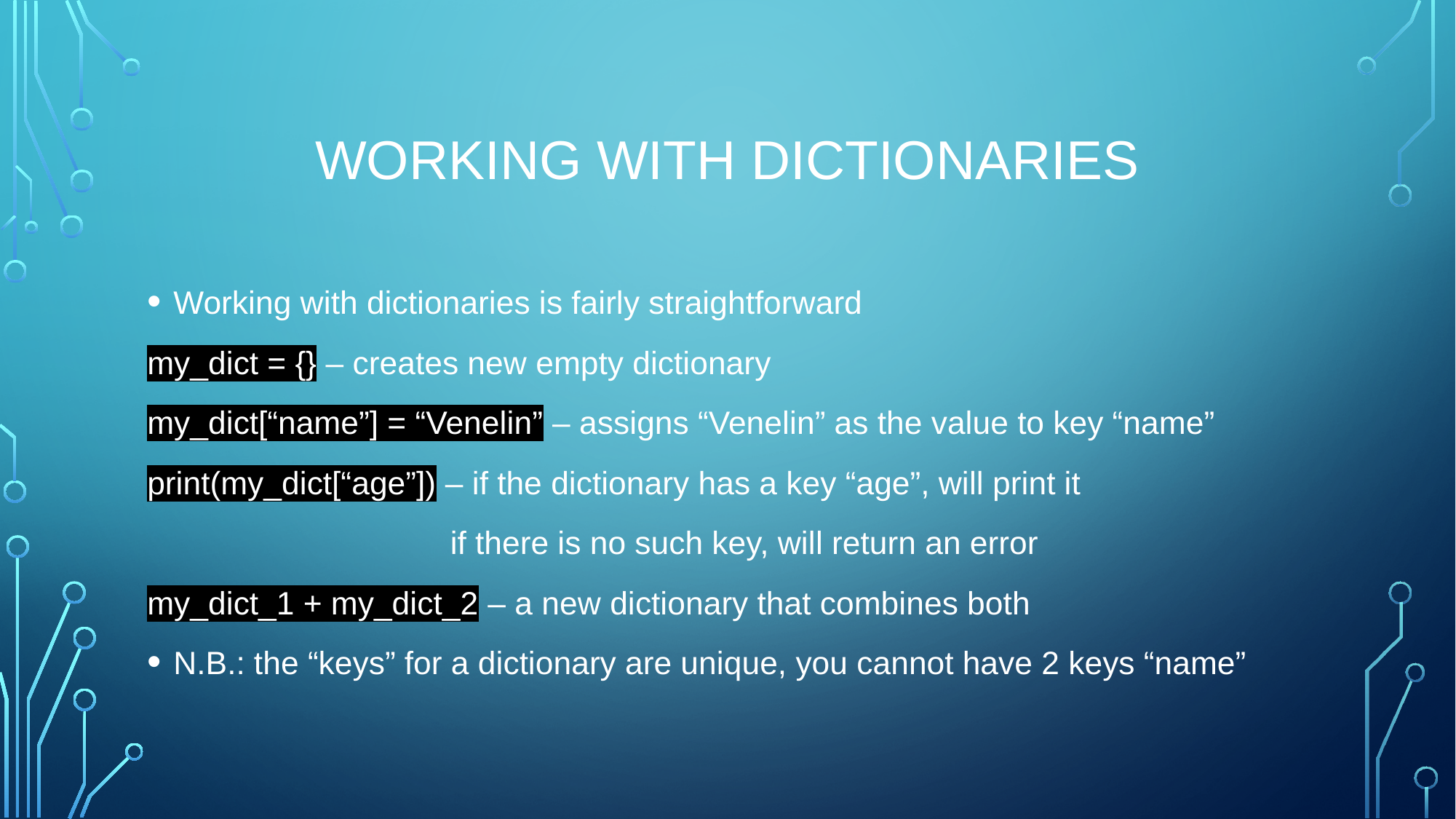

# Working with dictionaries
Working with dictionaries is fairly straightforward
my_dict = {} – creates new empty dictionary
my_dict[“name”] = “Venelin” – assigns “Venelin” as the value to key “name”
print(my_dict[“age”]) – if the dictionary has a key “age”, will print it
                                  if there is no such key, will return an error
my_dict_1 + my_dict_2 – a new dictionary that combines both
N.B.: the “keys” for a dictionary are unique, you cannot have 2 keys “name”